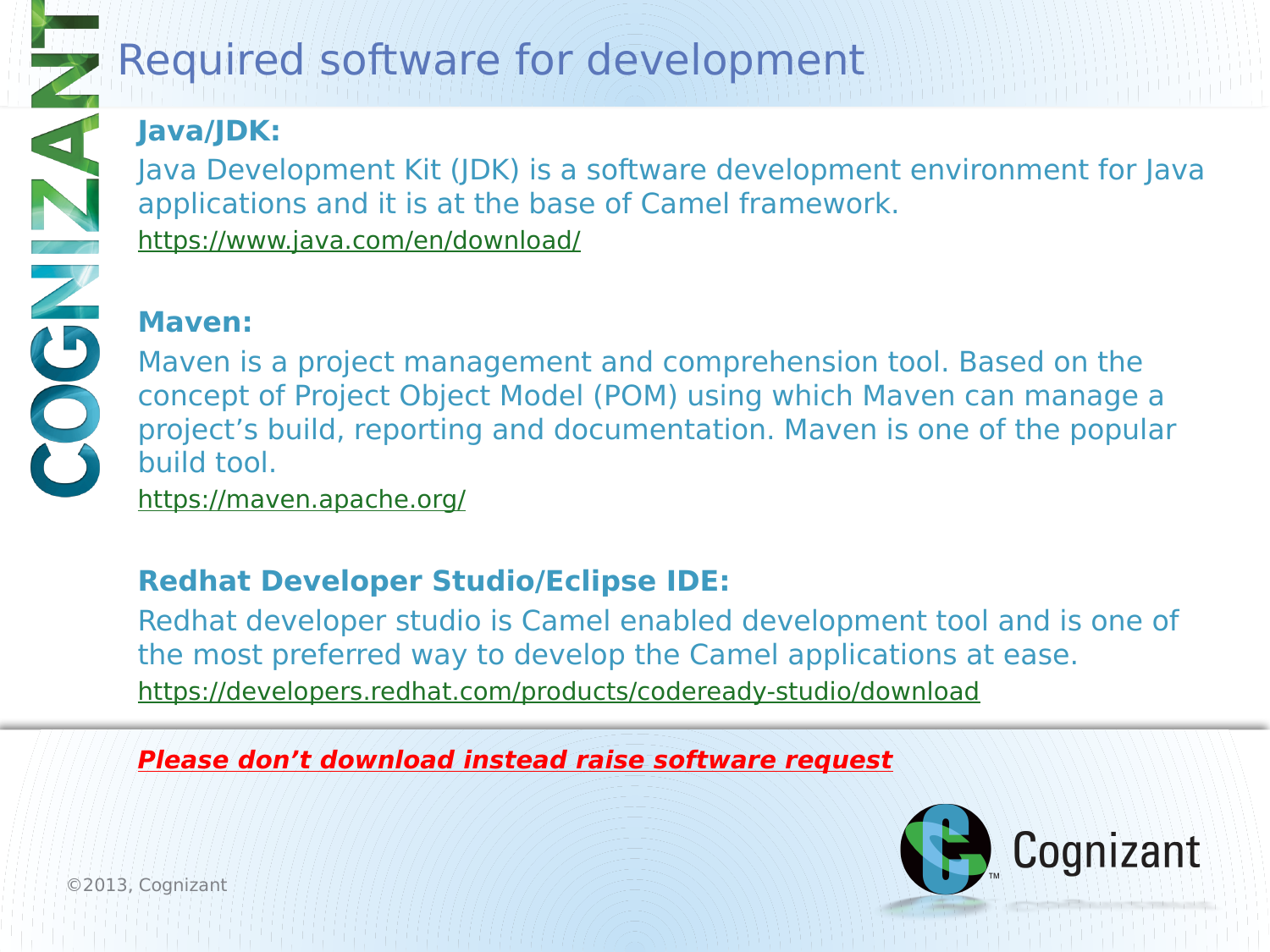

# Required software for development
Java/JDK:
Java Development Kit (JDK) is a software development environment for Java applications and it is at the base of Camel framework.
https://www.java.com/en/download/

Maven:
Maven is a project management and comprehension tool. Based on the concept of Project Object Model (POM) using which Maven can manage a project’s build, reporting and documentation. Maven is one of the popular build tool.
https://maven.apache.org/

Redhat Developer Studio/Eclipse IDE:
Redhat developer studio is Camel enabled development tool and is one of the most preferred way to develop the Camel applications at ease.
https://developers.redhat.com/products/codeready-studio/download

Please don’t download instead raise software request